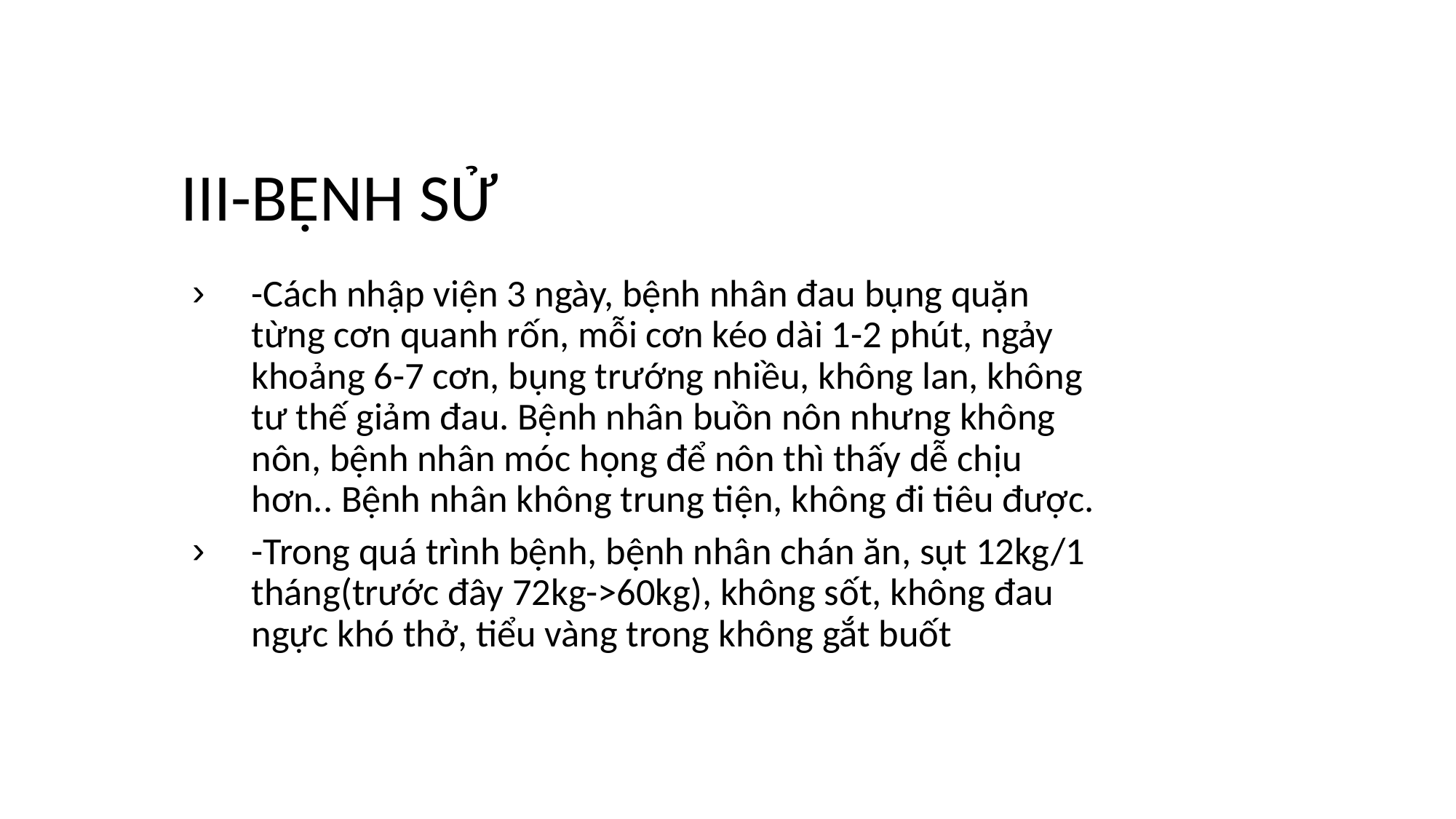

# III-BỆNH SỬ
-Cách nhập viện 3 ngày, bệnh nhân đau bụng quặn từng cơn quanh rốn, mỗi cơn kéo dài 1-2 phút, ngảy khoảng 6-7 cơn, bụng trướng nhiều, không lan, không tư thế giảm đau. Bệnh nhân buồn nôn nhưng không nôn, bệnh nhân móc họng để nôn thì thấy dễ chịu hơn.. Bệnh nhân không trung tiện, không đi tiêu được.
-Trong quá trình bệnh, bệnh nhân chán ăn, sụt 12kg/1 tháng(trước đây 72kg->60kg), không sốt, không đau ngực khó thở, tiểu vàng trong không gắt buốt